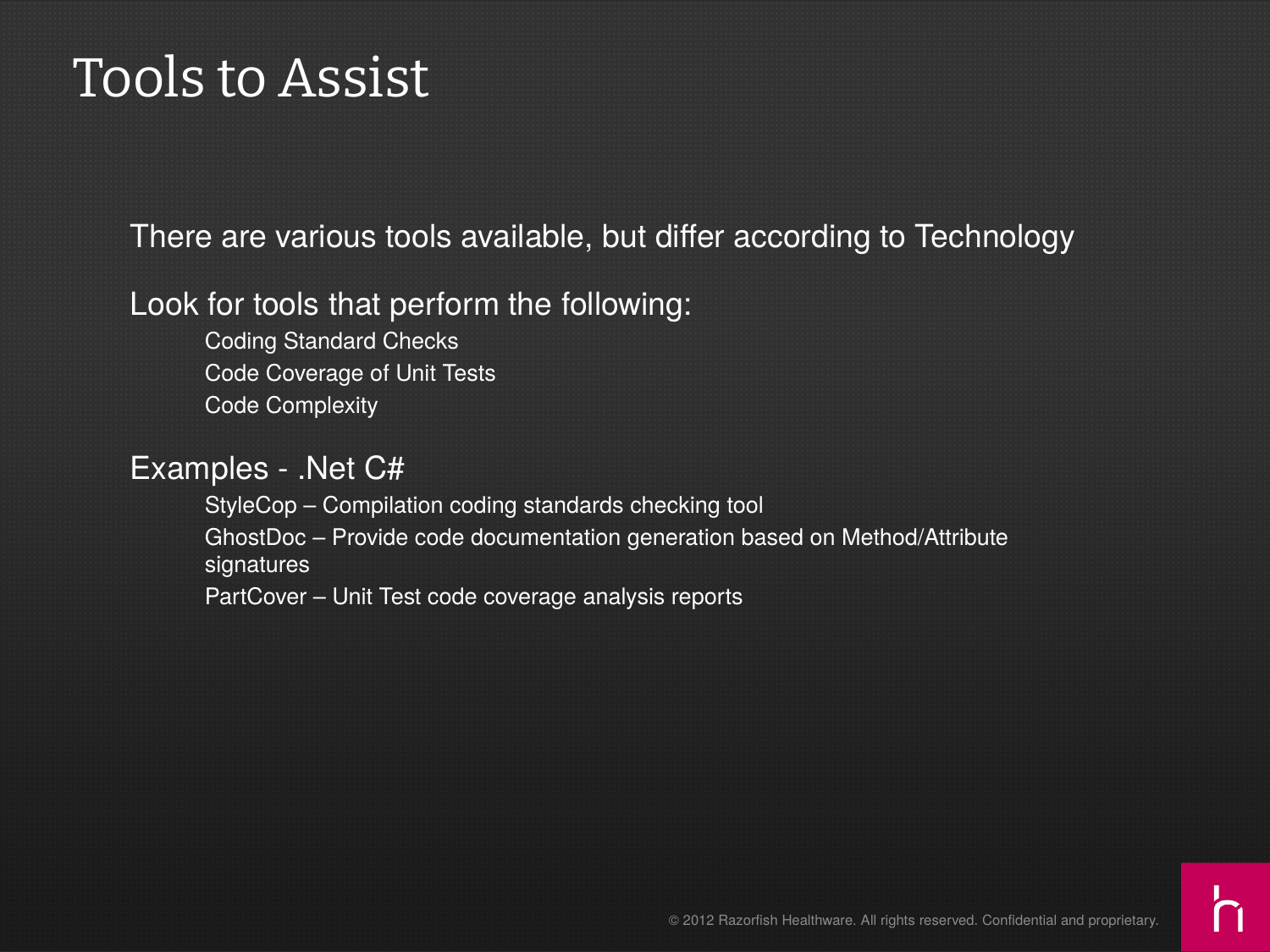

# Tools to Assist

There are various tools available, but differ according to Technology
Look for tools that perform the following:
Coding Standard Checks
Code Coverage of Unit Tests
Code Complexity
Examples - .Net C#
StyleCop – Compilation coding standards checking tool
GhostDoc – Provide code documentation generation based on Method/Attribute signatures
PartCover – Unit Test code coverage analysis reports